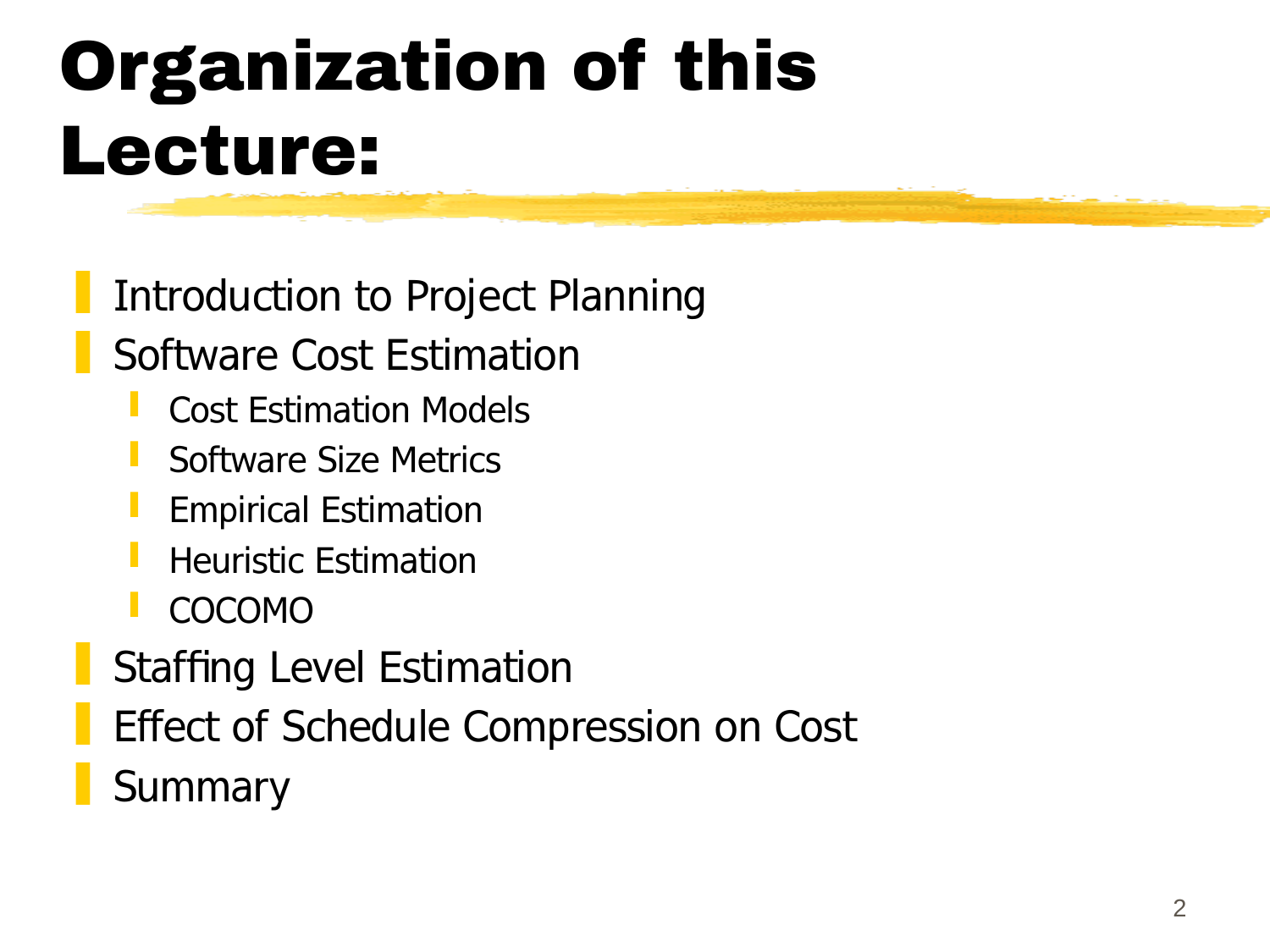

# Organization of this Lecture:
Introduction to Project Planning
Software Cost Estimation
Cost Estimation Models
Software Size Metrics
Empirical Estimation
Heuristic Estimation
COCOMO
Staffing Level Estimation
Effect of Schedule Compression on Cost
Summary
2